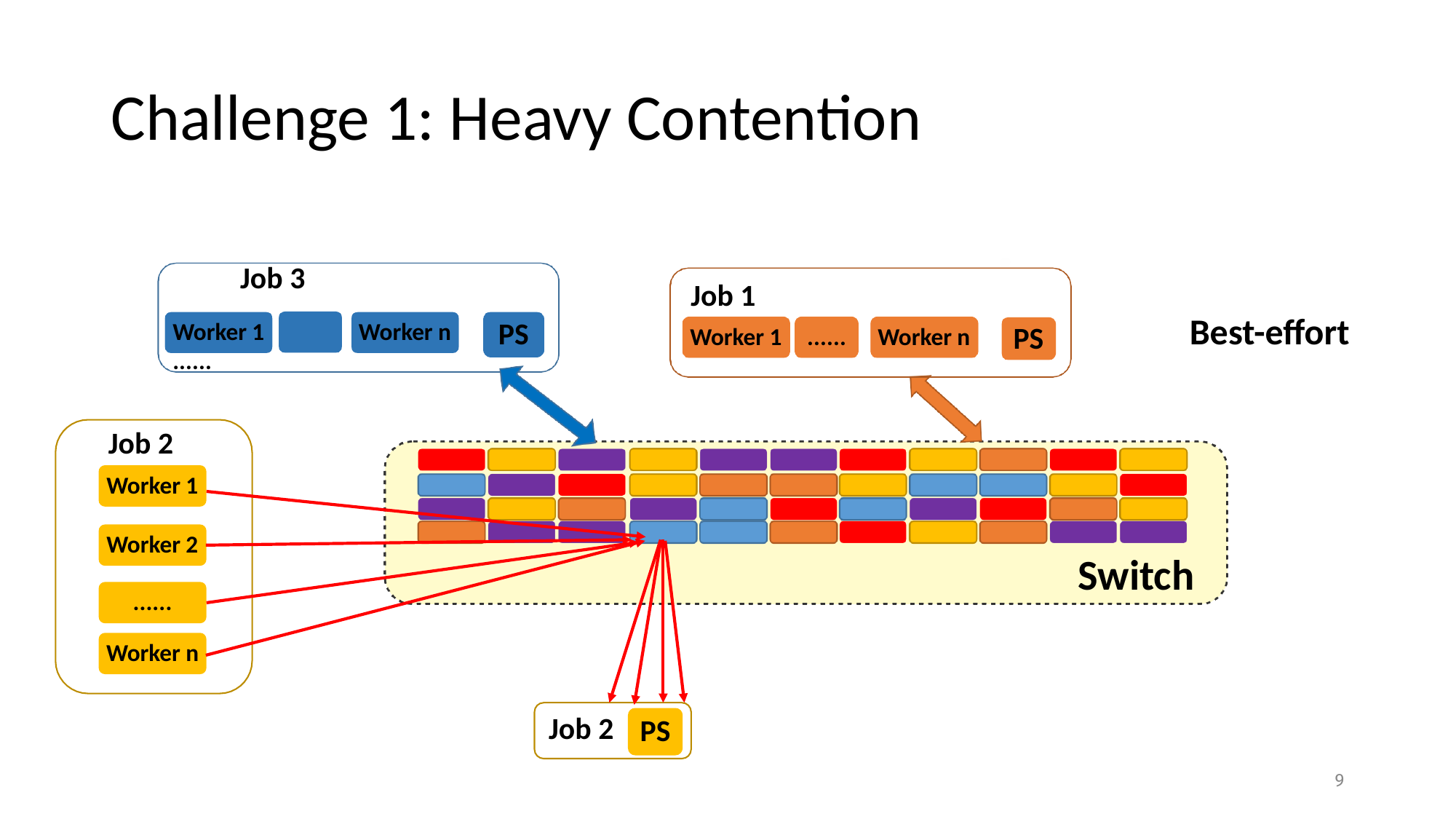

# Challenge 1: Heavy Contention
Job 3
Worker 1	......

Job 1
Worker 1
Best-effort
PS
Worker n
PS
......
Worker n
Job 2
Worker 1

Worker 2
Switch

......
Worker n

Job 2
PS
9